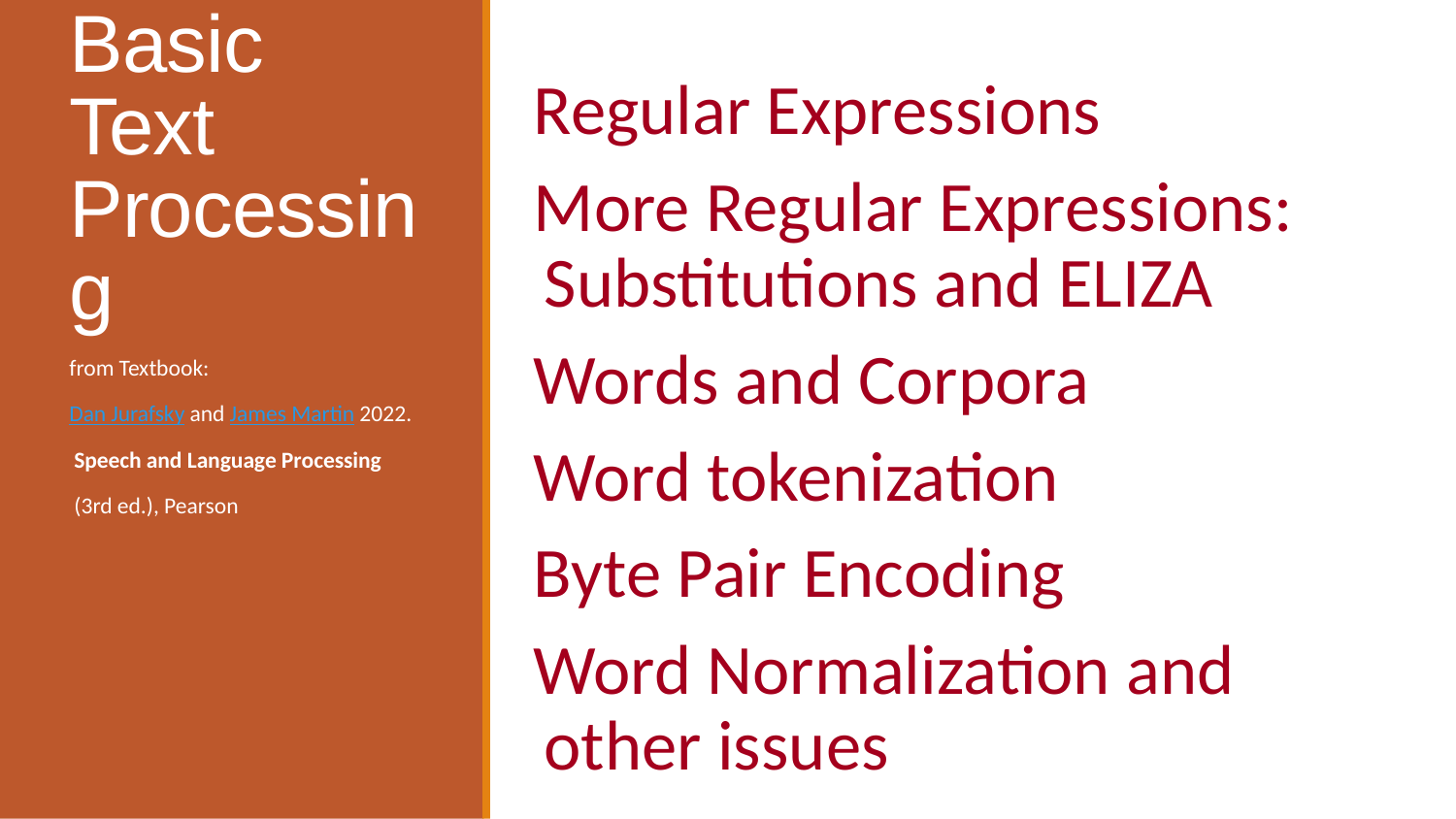

Regular Expressions
More Regular Expressions: Substitutions and ELIZA
Words and Corpora
Word tokenization
Byte Pair Encoding
Word Normalization and other issues

# Basic Text Processing
from Textbook:
Dan Jurafsky and James Martin 2022.
 Speech and Language Processing
 (3rd ed.), Pearson